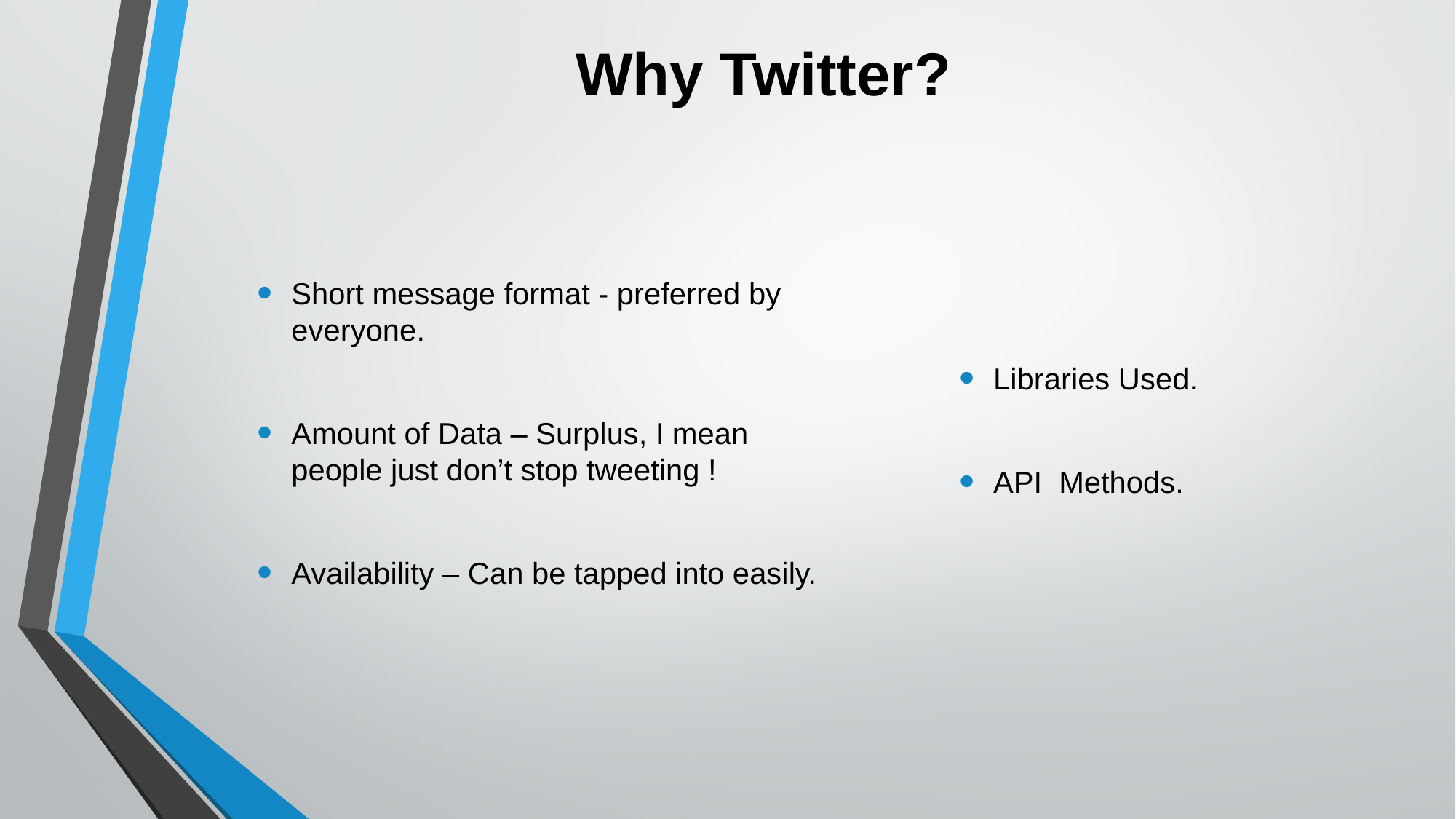

# Why Twitter?
Libraries Used.

API  Methods.
Short message format - preferred by everyone.

Amount of Data – Surplus, I mean people just don’t stop tweeting !

Availability – Can be tapped into easily.